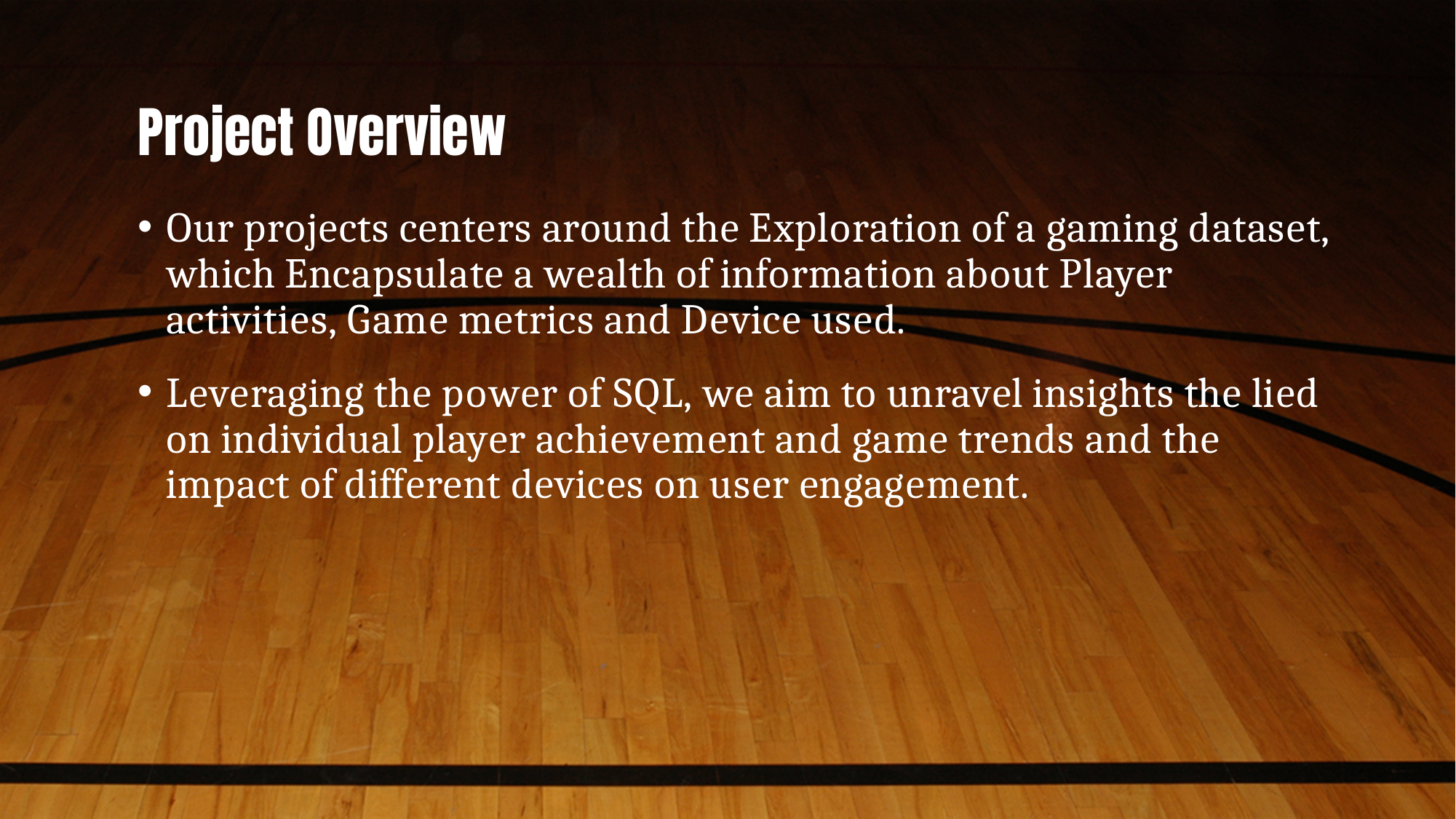

# Project Overview
Our projects centers around the Exploration of a gaming dataset, which Encapsulate a wealth of information about Player activities, Game metrics and Device used.
Leveraging the power of SQL, we aim to unravel insights the lied on individual player achievement and game trends and the impact of different devices on user engagement.